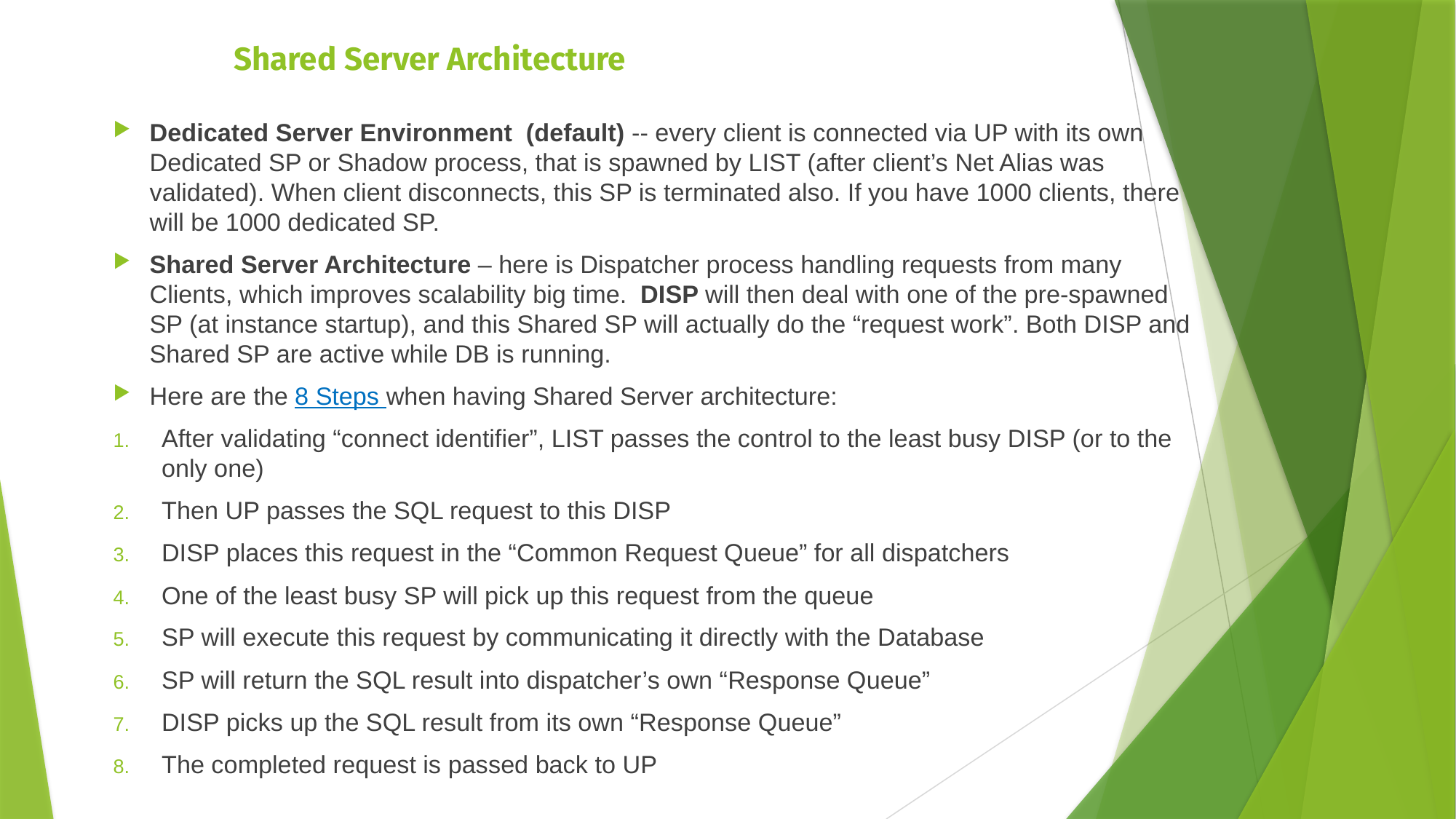

# Shared Server Architecture
Dedicated Server Environment  (default) -- every client is connected via UP with its own Dedicated SP or Shadow process, that is spawned by LIST (after client’s Net Alias was validated). When client disconnects, this SP is terminated also. If you have 1000 clients, there will be 1000 dedicated SP.
Shared Server Architecture – here is Dispatcher process handling requests from many Clients, which improves scalability big time.  DISP will then deal with one of the pre-spawned SP (at instance startup), and this Shared SP will actually do the “request work”. Both DISP and Shared SP are active while DB is running.
Here are the 8 Steps when having Shared Server architecture:
After validating “connect identifier”, LIST passes the control to the least busy DISP (or to the only one)
Then UP passes the SQL request to this DISP
DISP places this request in the “Common Request Queue” for all dispatchers
One of the least busy SP will pick up this request from the queue
SP will execute this request by communicating it directly with the Database
SP will return the SQL result into dispatcher’s own “Response Queue”
DISP picks up the SQL result from its own “Response Queue”
The completed request is passed back to UP